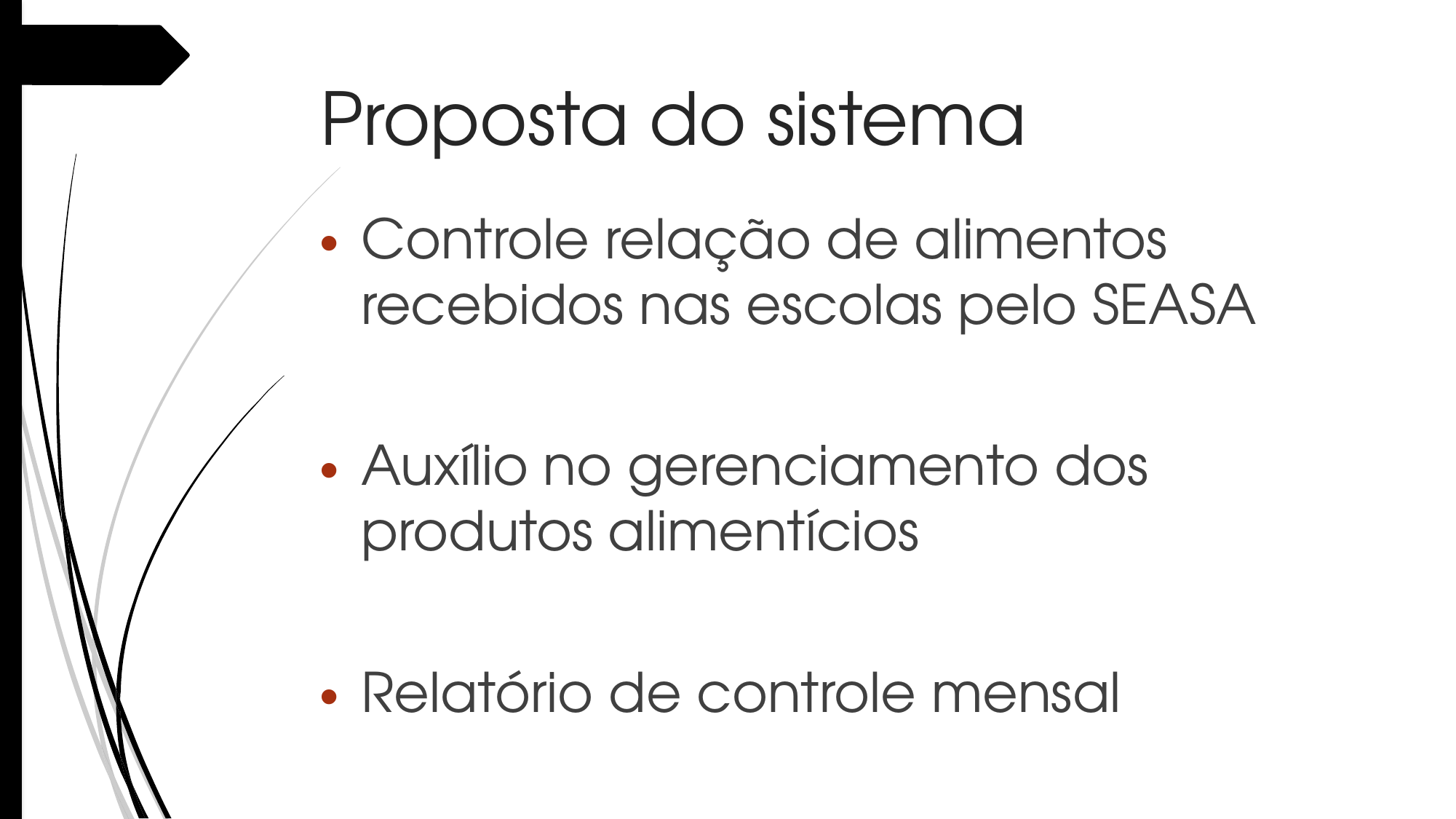

Proposta do sistema
Controle relação de alimentos recebidos nas escolas pelo SEASA

Auxílio no gerenciamento dos produtos alimentícios

Relatório de controle mensal